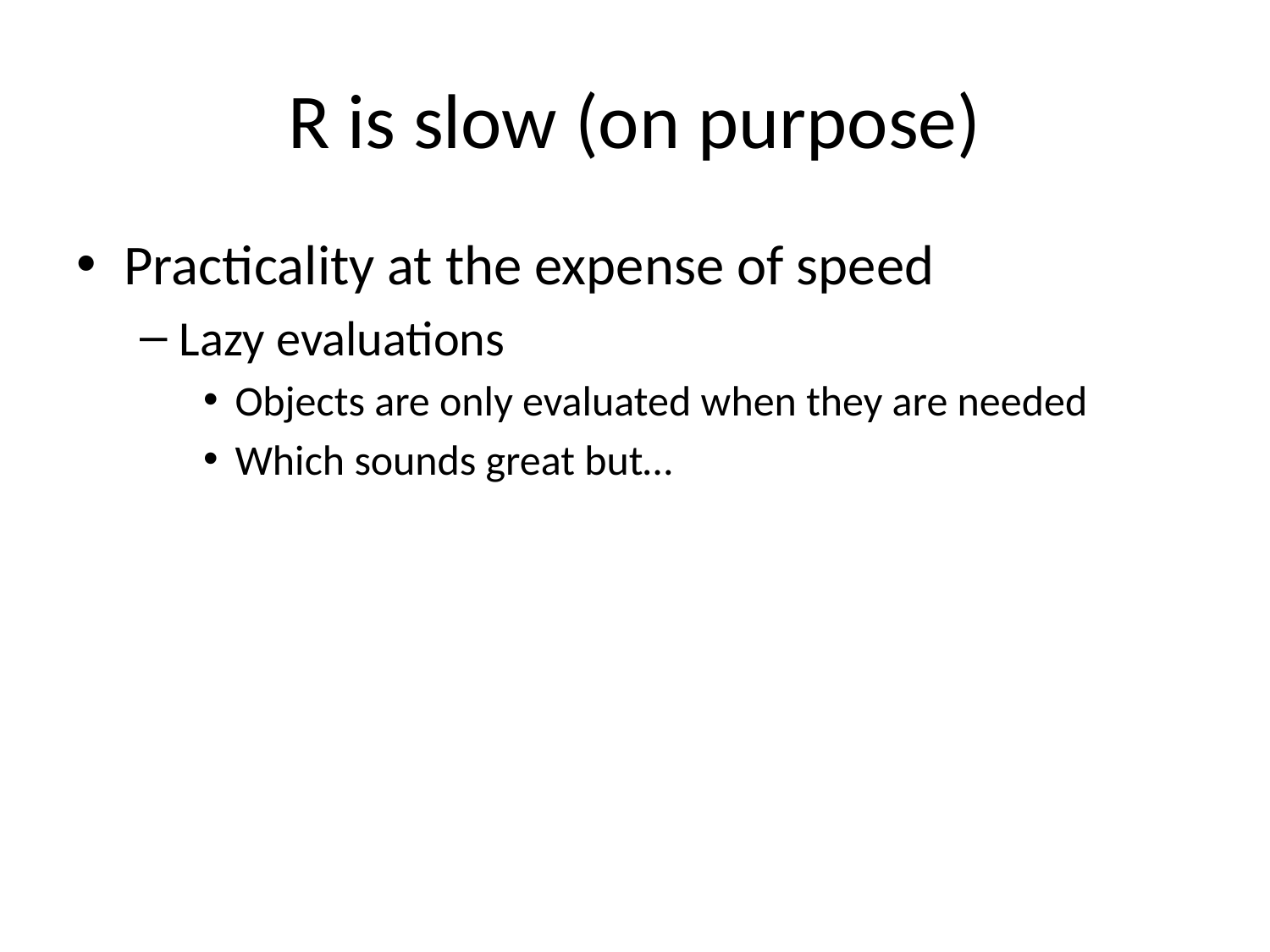

# R is slow (on purpose)
Practicality at the expense of speed
Lazy evaluations
Objects are only evaluated when they are needed
Which sounds great but…